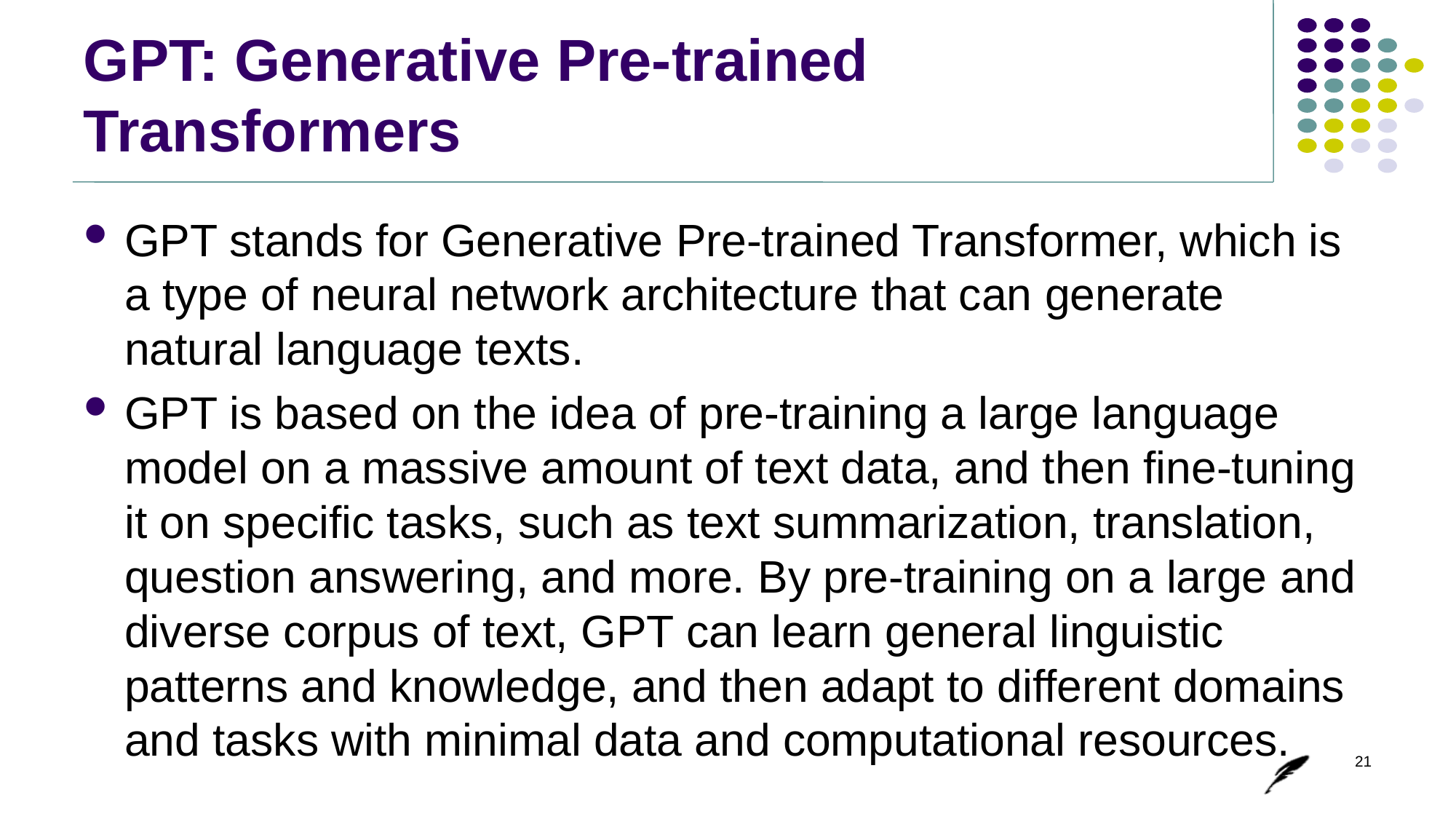

# GPT: Generative Pre-trained Transformers
GPT stands for Generative Pre-trained Transformer, which is a type of neural network architecture that can generate natural language texts.
GPT is based on the idea of pre-training a large language model on a massive amount of text data, and then fine-tuning it on specific tasks, such as text summarization, translation, question answering, and more. By pre-training on a large and diverse corpus of text, GPT can learn general linguistic patterns and knowledge, and then adapt to different domains and tasks with minimal data and computational resources.
21